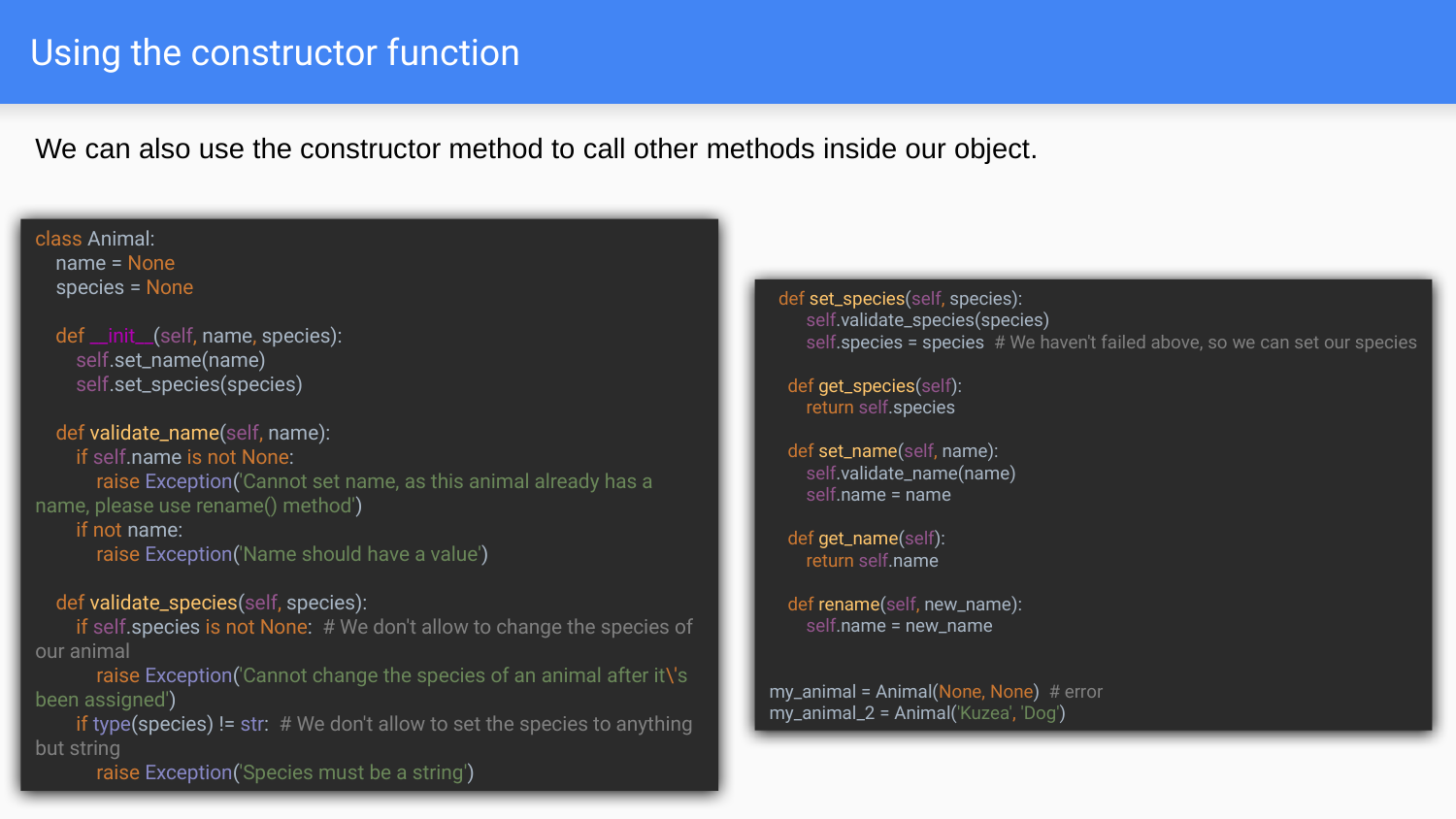

# Using the constructor function
We can also use the constructor method to call other methods inside our object.
class Animal:
    name = None
    species = None
    def __init__(self, name, species):
        self.set_name(name)
        self.set_species(species)
    def validate_name(self, name):
        if self.name is not None:
            raise Exception('Cannot set name, as this animal already has a name, please use rename() method')
        if not name:
            raise Exception('Name should have a value')
    def validate_species(self, species):
        if self.species is not None:  # We don't allow to change the species of our animal
            raise Exception('Cannot change the species of an animal after it\'s been assigned')
        if type(species) != str:  # We don't allow to set the species to anything but string
            raise Exception('Species must be a string')
  def set_species(self, species):
        self.validate_species(species)
        self.species = species  # We haven't failed above, so we can set our species
    def get_species(self):
        return self.species
    def set_name(self, name):
        self.validate_name(name)
        self.name = name
    def get_name(self):
        return self.name
    def rename(self, new_name):
        self.name = new_name
my_animal = Animal(None, None)  # error
my_animal_2 = Animal('Kuzea', 'Dog')